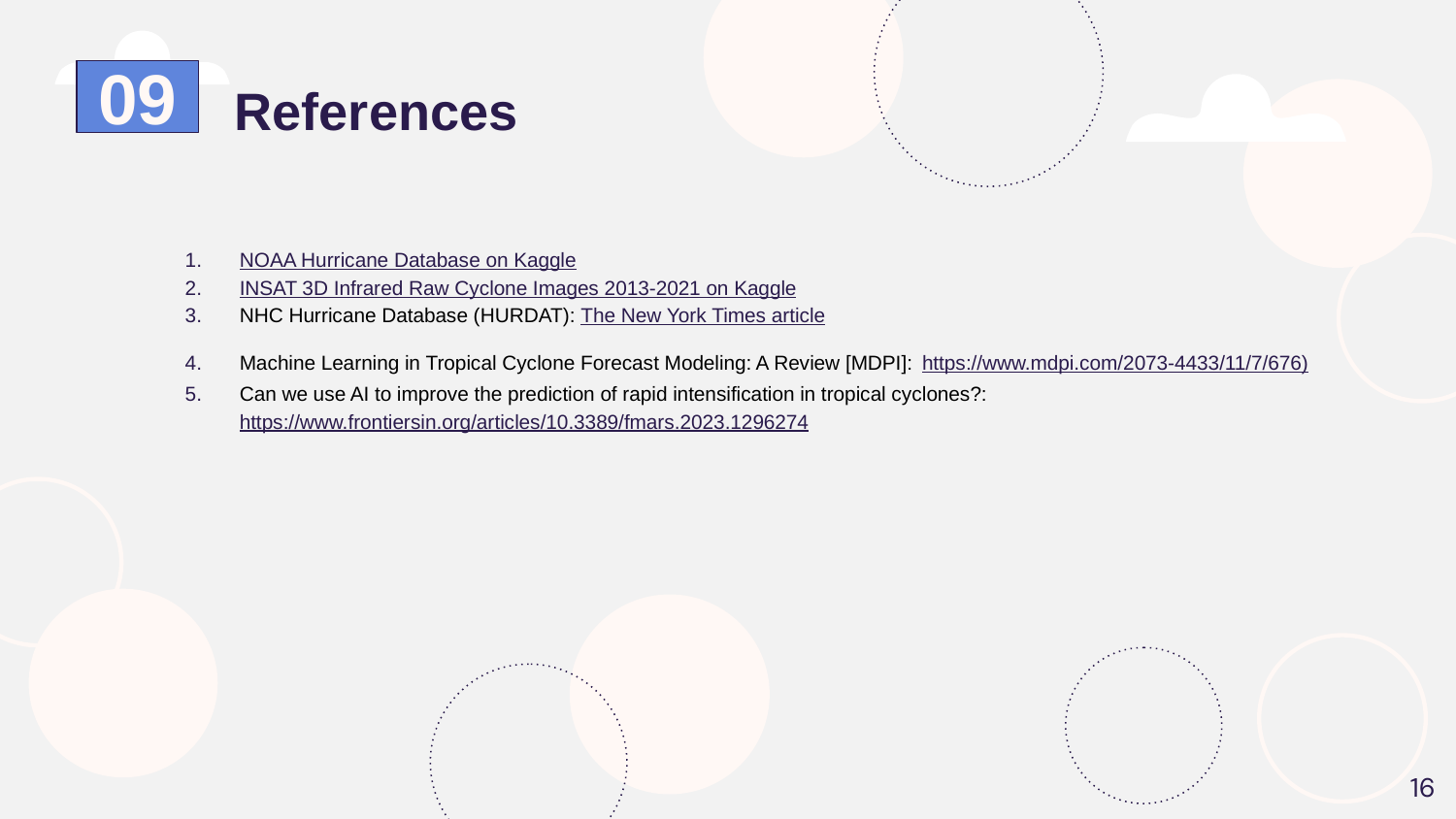

References
# 09
NOAA Hurricane Database on Kaggle
INSAT 3D Infrared Raw Cyclone Images 2013-2021 on Kaggle
NHC Hurricane Database (HURDAT): The New York Times article
Machine Learning in Tropical Cyclone Forecast Modeling: A Review [MDPI]: https://www.mdpi.com/2073-4433/11/7/676)
Can we use AI to improve the prediction of rapid intensification in tropical cyclones?: https://www.frontiersin.org/articles/10.3389/fmars.2023.1296274
16